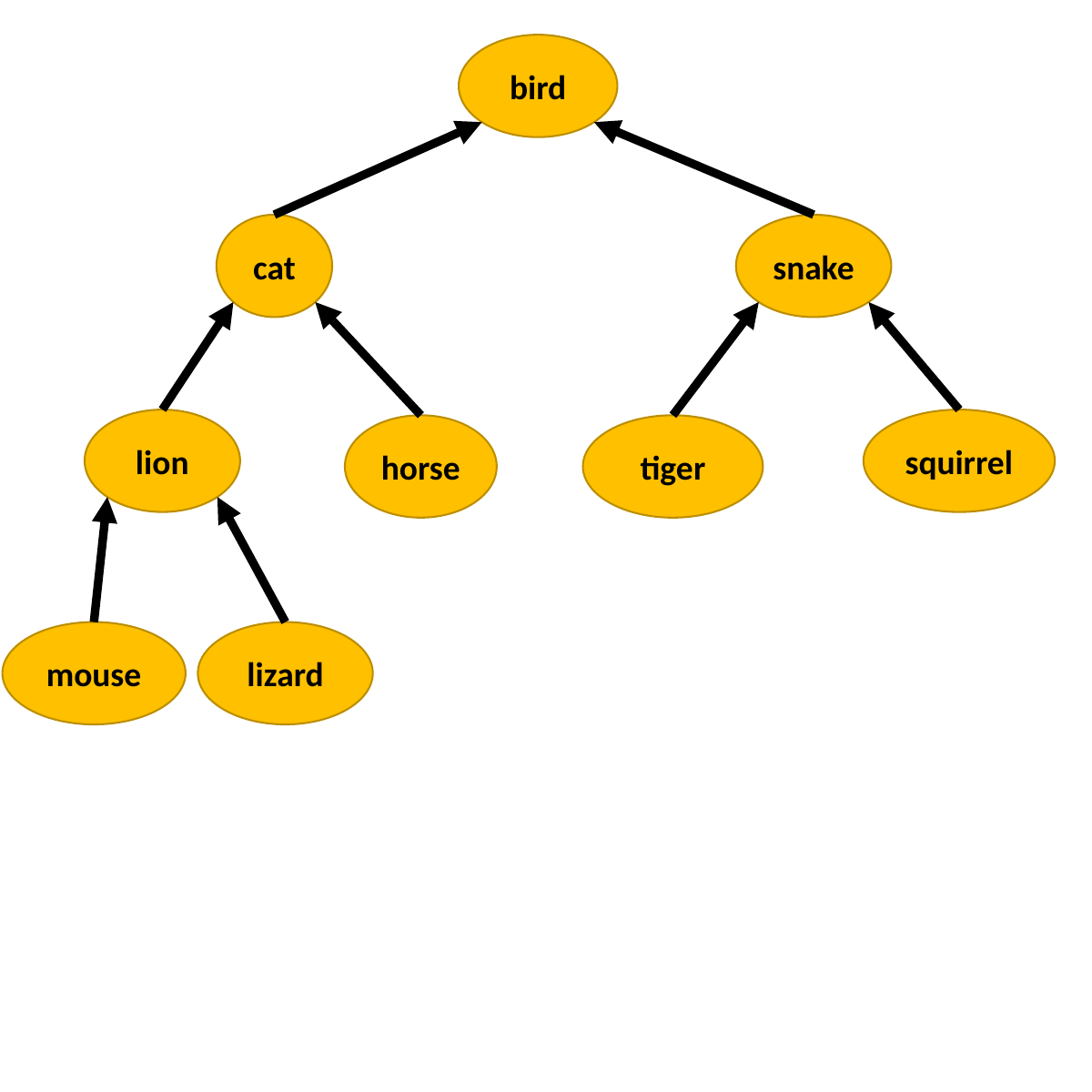

bird
cat
snake
lion
squirrel
horse
tiger
mouse
lizard